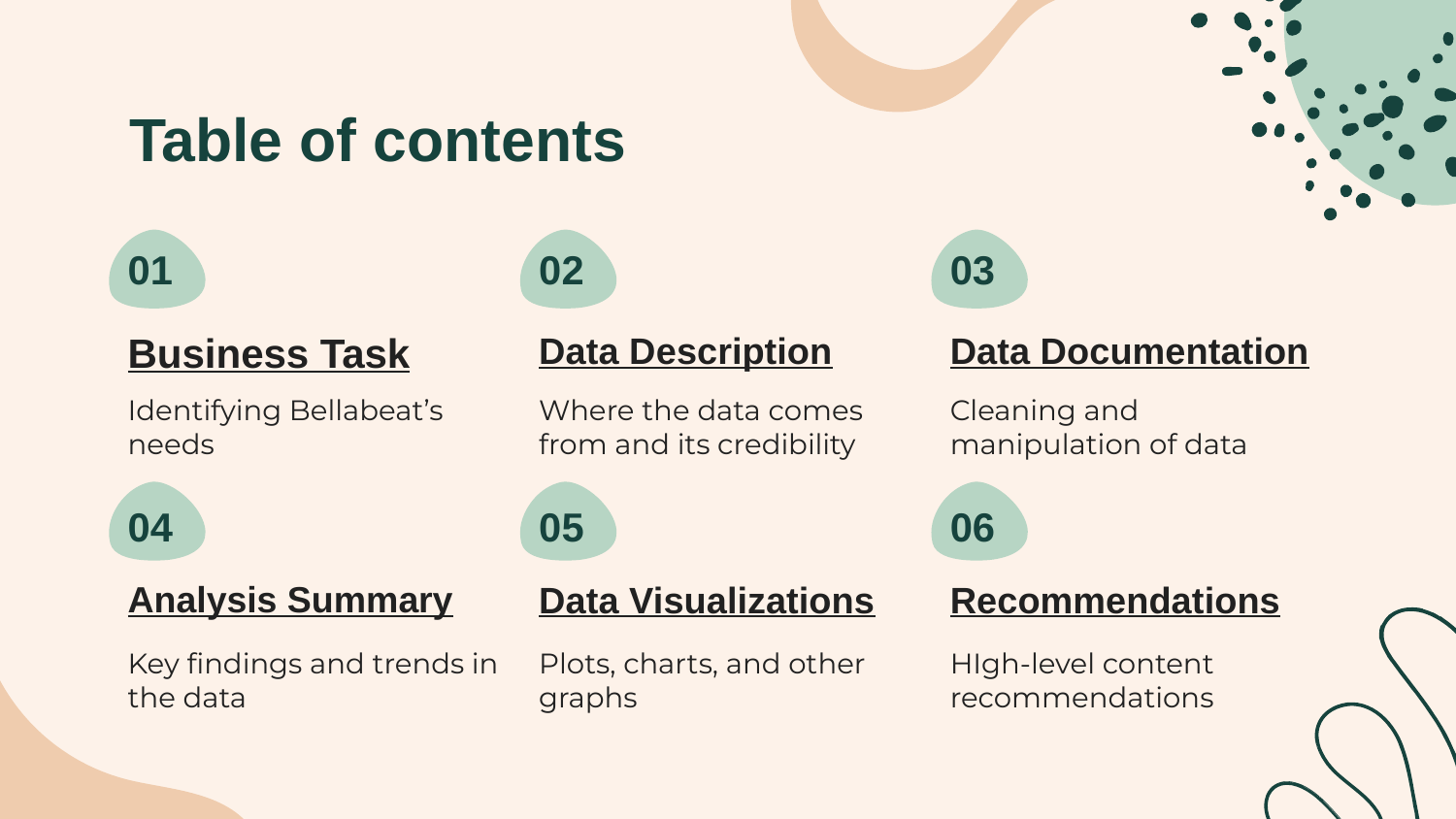

# Table of contents

01
02
03
Business Task
Data Description
Data Documentation
Identifying Bellabeat’s needs
Where the data comes from and its credibility
Cleaning and manipulation of data

04
05
06

Analysis Summary
Data Visualizations
Recommendations
Key findings and trends in the data
Plots, charts, and other graphs
HIgh-level content recommendations